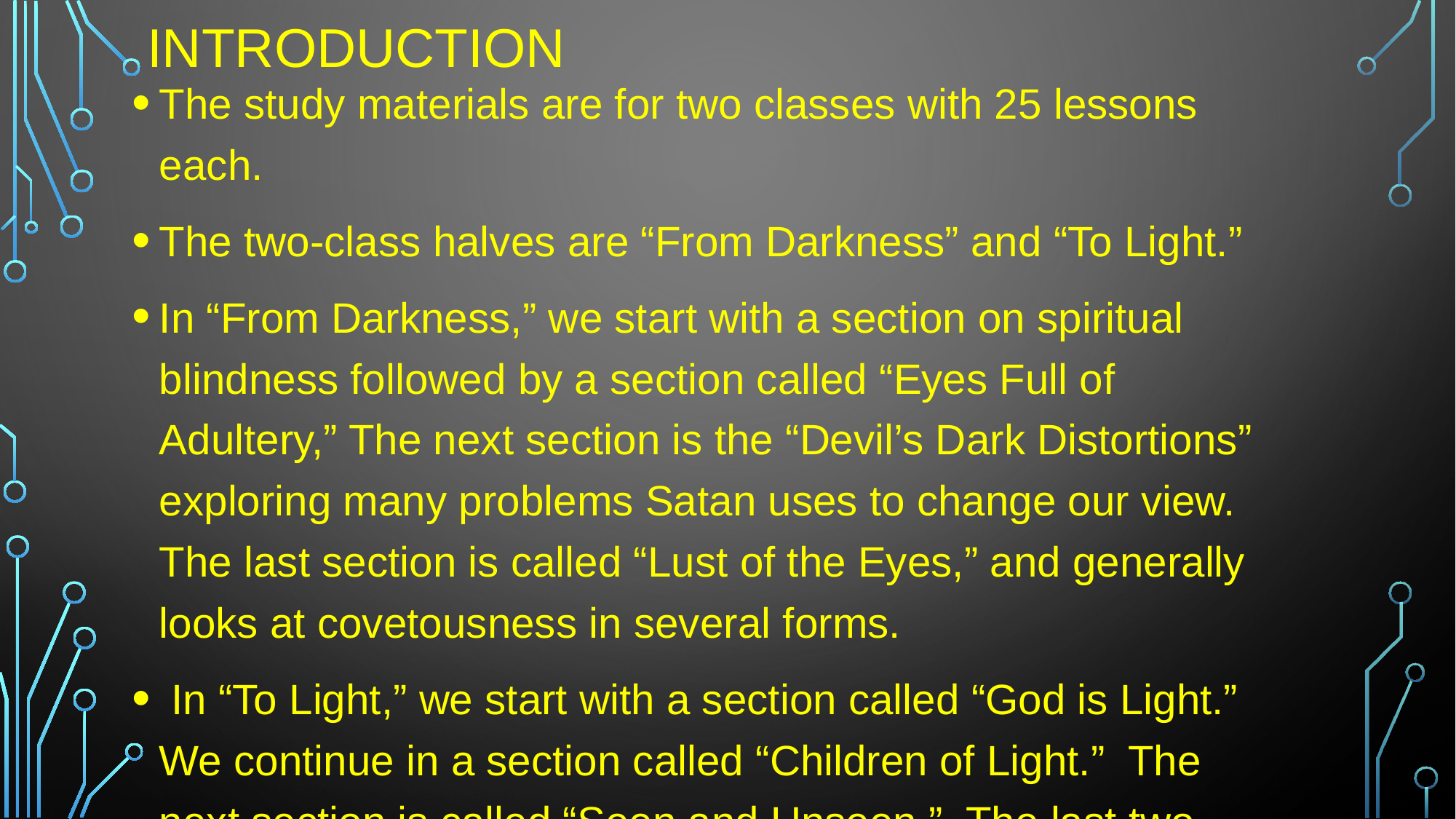

# Introduction
The study materials are for two classes with 25 lessons each.
The two-class halves are “From Darkness” and “To Light.”
In “From Darkness,” we start with a section on spiritual blindness followed by a section called “Eyes Full of Adultery,” The next section is the “Devil’s Dark Distortions” exploring many problems Satan uses to change our view.  The last section is called “Lust of the Eyes,” and generally looks at covetousness in several forms.
 In “To Light,” we start with a section called “God is Light.”  We continue in a section called “Children of Light.”  The next section is called “Seen and Unseen.”  The last two sections are “Walking in the Light” and “Visual Perception.”